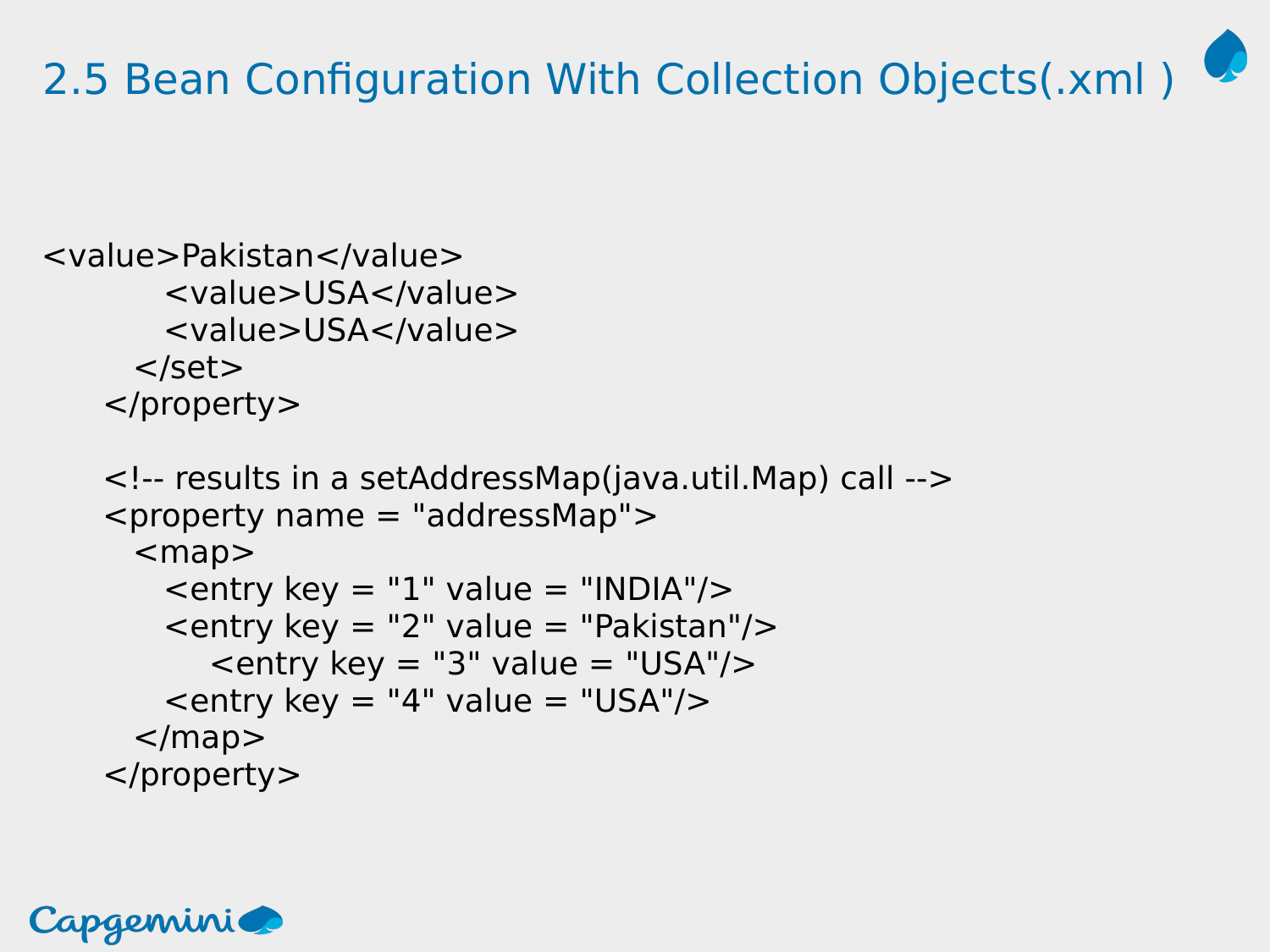

# 2.5 Bean Configuration With Collection Objects(.xml )

<value>Pakistan</value>
            <value>USA</value>
            <value>USA</value>
         </set>
      </property>

      <!-- results in a setAddressMap(java.util.Map) call -->
      <property name = "addressMap">
         <map>
            <entry key = "1" value = "INDIA"/>
            <entry key = "2" value = "Pakistan"/>
	    <entry key = "3" value = "USA"/>
            <entry key = "4" value = "USA"/>
         </map>
      </property>